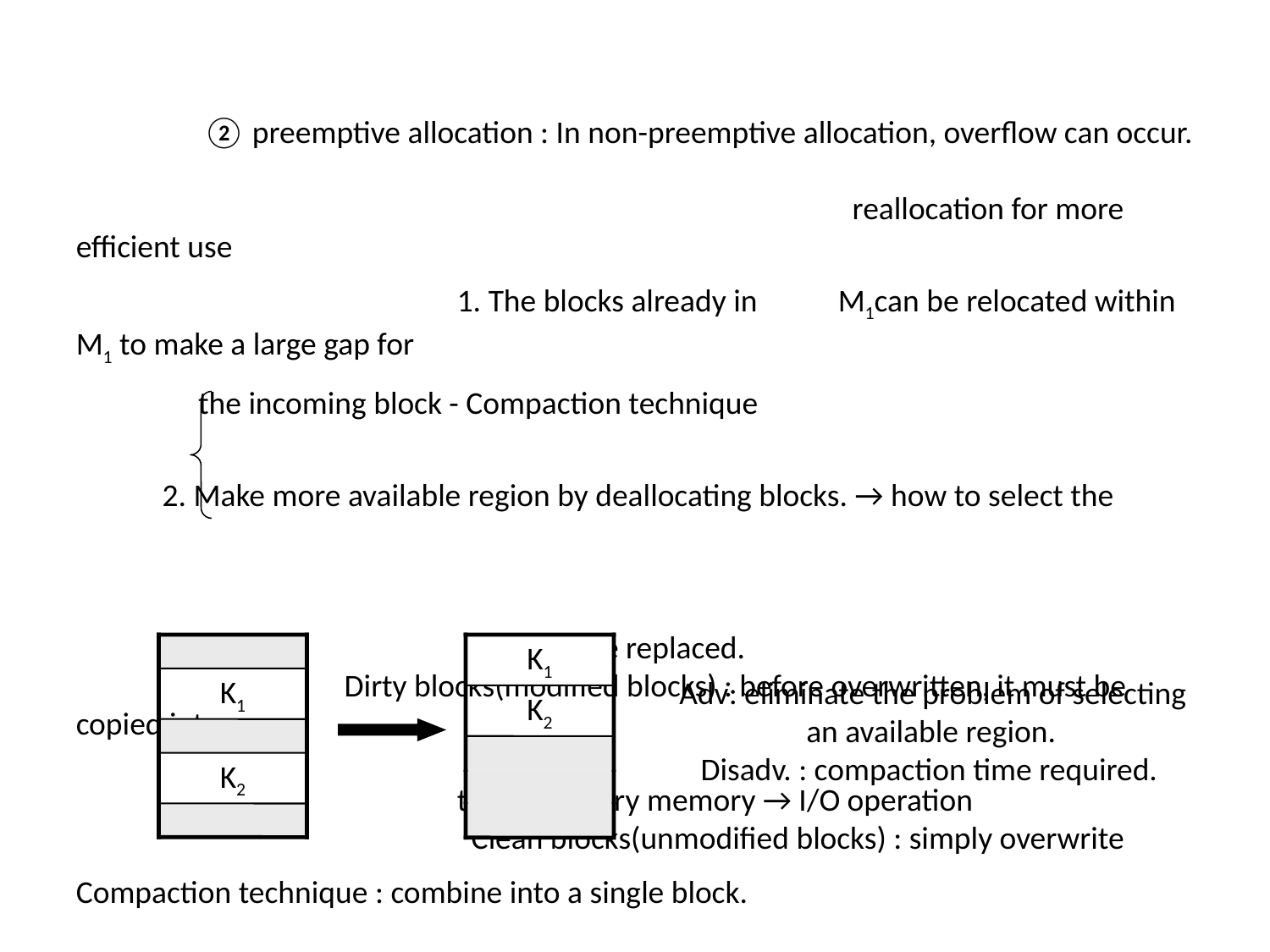

② preemptive allocation : In non-preemptive allocation, overflow can occur. 														  reallocation for more efficient use
			1. The blocks already in 	M1can be relocated within M1 to make a large gap for
                 the incoming block - Compaction technique
            2. Make more available region by deallocating blocks. → how to select the 																											 blocks to be replaced. 					  Dirty blocks(modified blocks) : before overwritten, it must be copied into            																		the secondary memory → I/O operation          				  Clean blocks(unmodified blocks) : simply overwrite
Compaction technique : combine into a single block.

K1

K1

K2

K2

Adv: eliminate the problem of selecting 	an available region. 	      Disadv. : compaction time required.